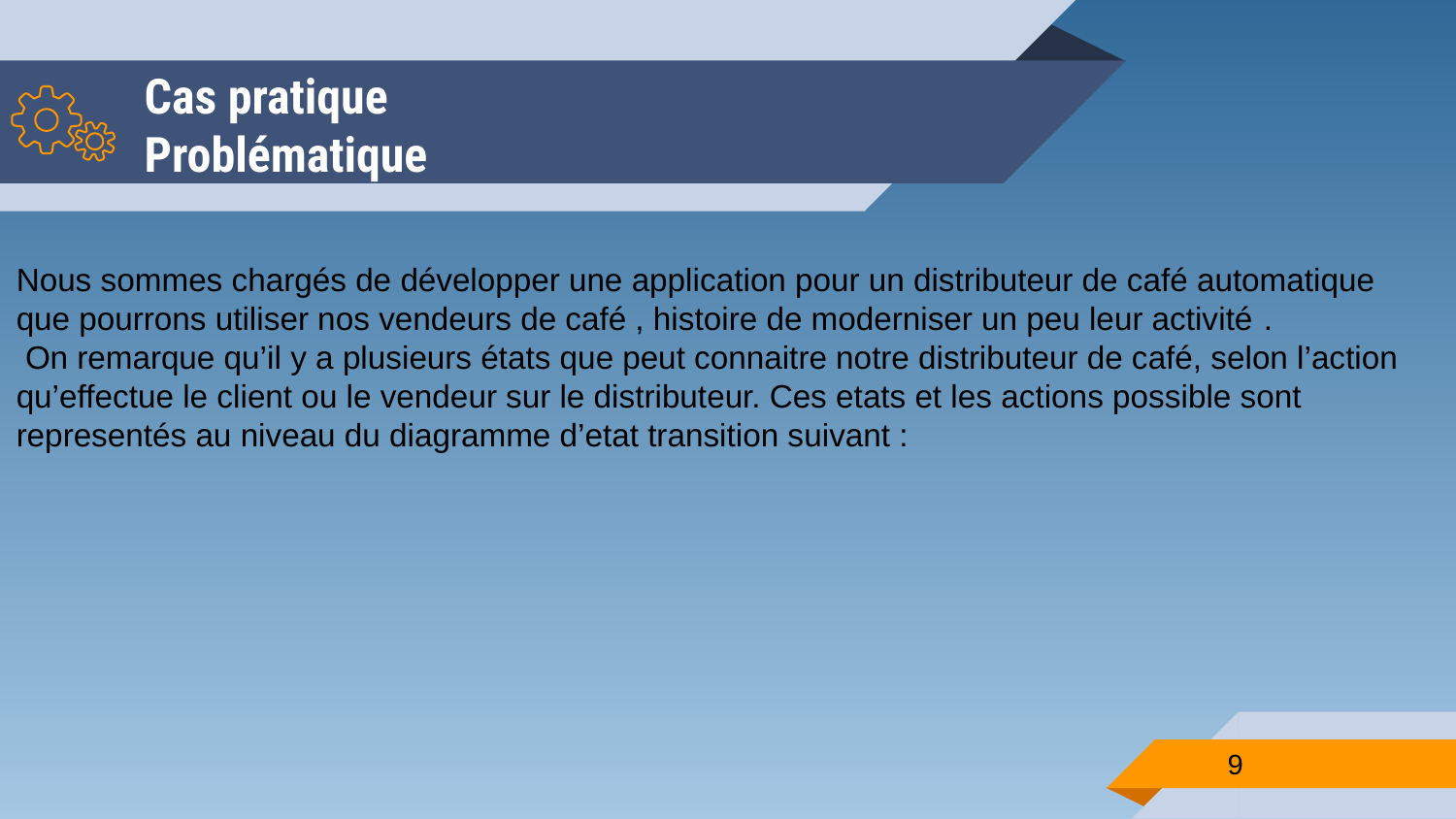

# Cas pratique Problématique

Nous sommes chargés de développer une application pour un distributeur de café automatique  que pourrons utiliser nos vendeurs de café , histoire de moderniser un peu leur activité .
 On remarque qu’il y a plusieurs états que peut connaitre notre distributeur de café, selon l’action qu’effectue le client ou le vendeur sur le distributeur. Ces etats et les actions possible sont representés au niveau du diagramme d’etat transition suivant :

9